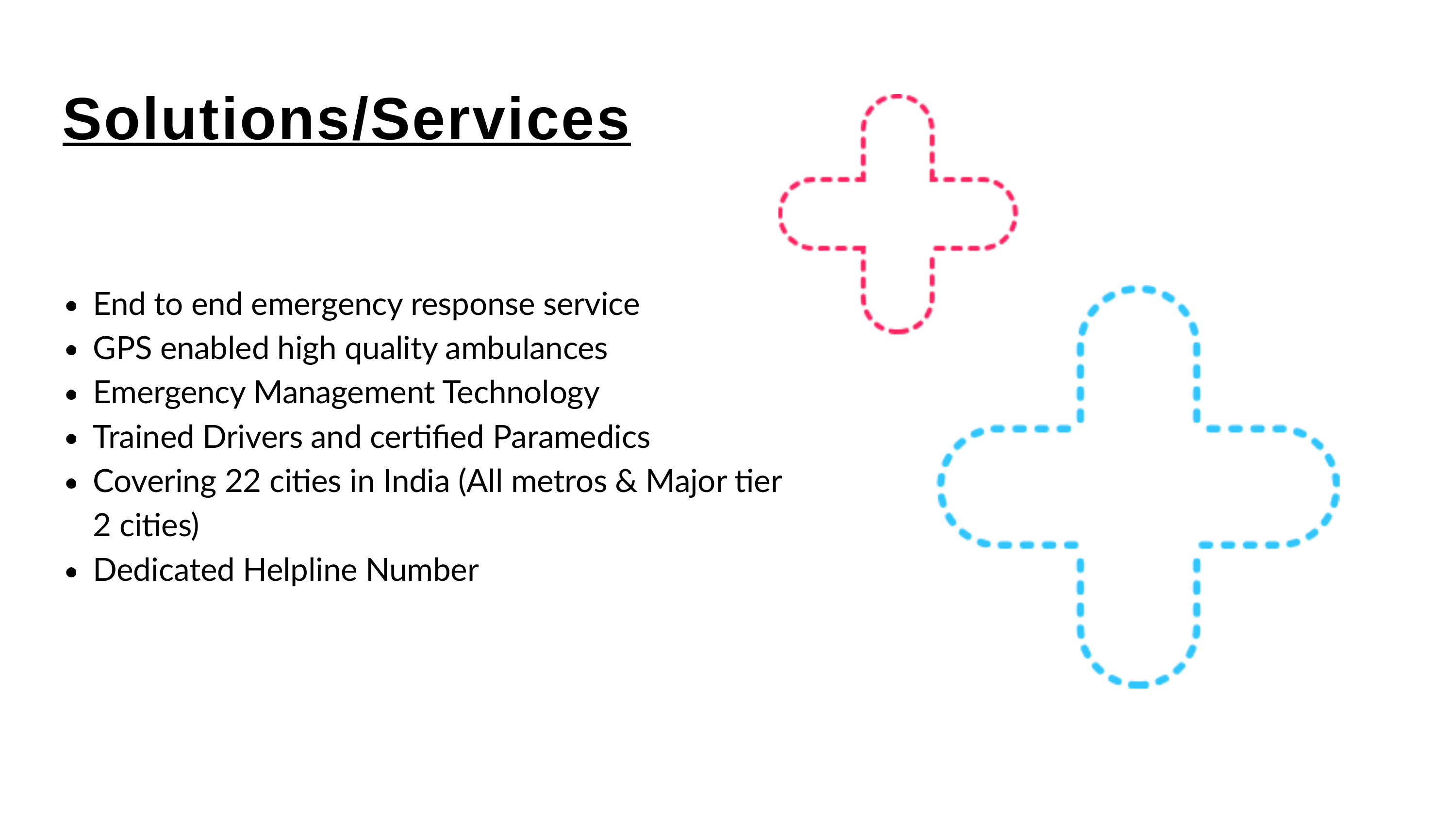

# Solutions/Services

End to end emergency response service  GPS enabled high quality ambulances  Emergency Management Technology  Trained Drivers and certified Paramedics
Covering 22 cities in India (All metros & Major tier  2 cities)
Dedicated Helpline Number